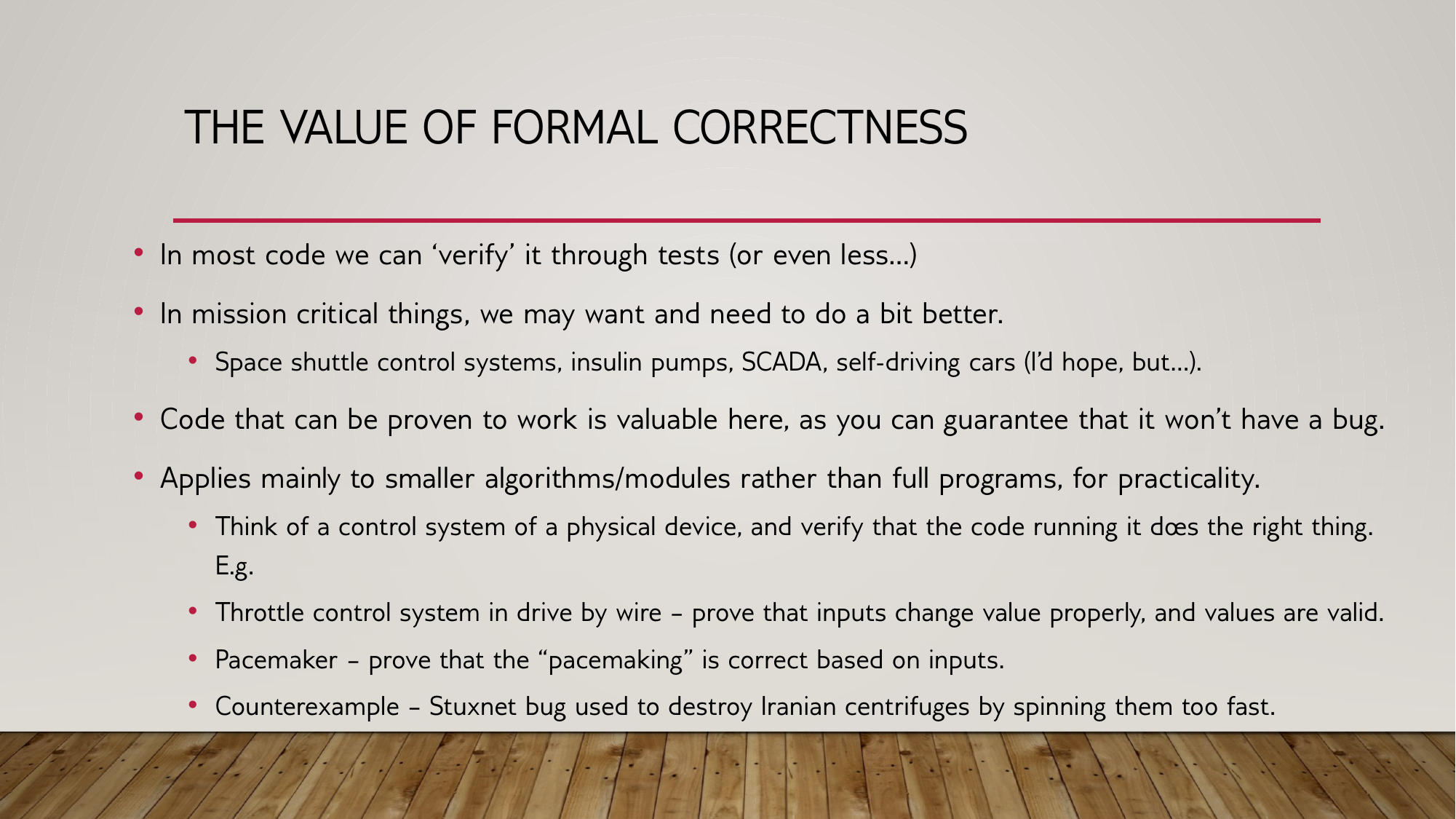

# The value of Formal Correctness
In most code we can ‘verify’ it through tests (or even less…)
In mission critical things, we may want and need to do a bit better.
Space shuttle control systems, insulin pumps, SCADA, self-driving cars (I’d hope, but…).
Code that can be proven to work is valuable here, as you can guarantee that it won’t have a bug.
Applies mainly to smaller algorithms/modules rather than full programs, for practicality.
Think of a control system of a physical device, and verify that the code running it does the right thing. E.g.
Throttle control system in drive by wire – prove that inputs change value properly, and values are valid.
Pacemaker – prove that the “pacemaking” is correct based on inputs.
Counterexample – Stuxnet bug used to destroy Iranian centrifuges by spinning them too fast.